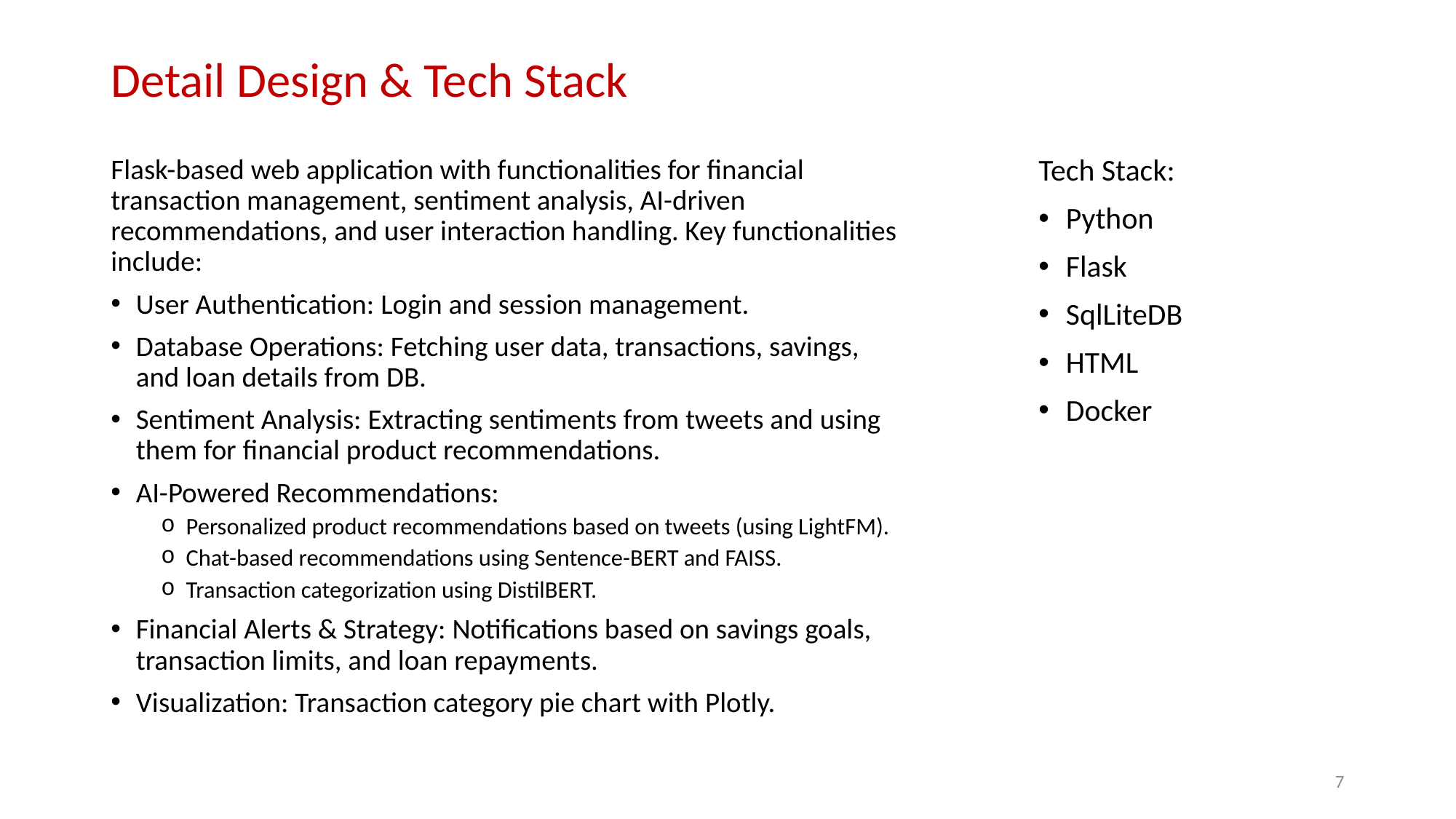

# Detail Design & Tech Stack
Tech Stack:
Python
Flask
SqlLiteDB
HTML
Docker
Flask-based web application with functionalities for financial transaction management, sentiment analysis, AI-driven recommendations, and user interaction handling. Key functionalities include:
User Authentication: Login and session management.
Database Operations: Fetching user data, transactions, savings, and loan details from DB.
Sentiment Analysis: Extracting sentiments from tweets and using them for financial product recommendations.
AI-Powered Recommendations:
Personalized product recommendations based on tweets (using LightFM).
Chat-based recommendations using Sentence-BERT and FAISS.
Transaction categorization using DistilBERT.
Financial Alerts & Strategy: Notifications based on savings goals, transaction limits, and loan repayments.
Visualization: Transaction category pie chart with Plotly.
7